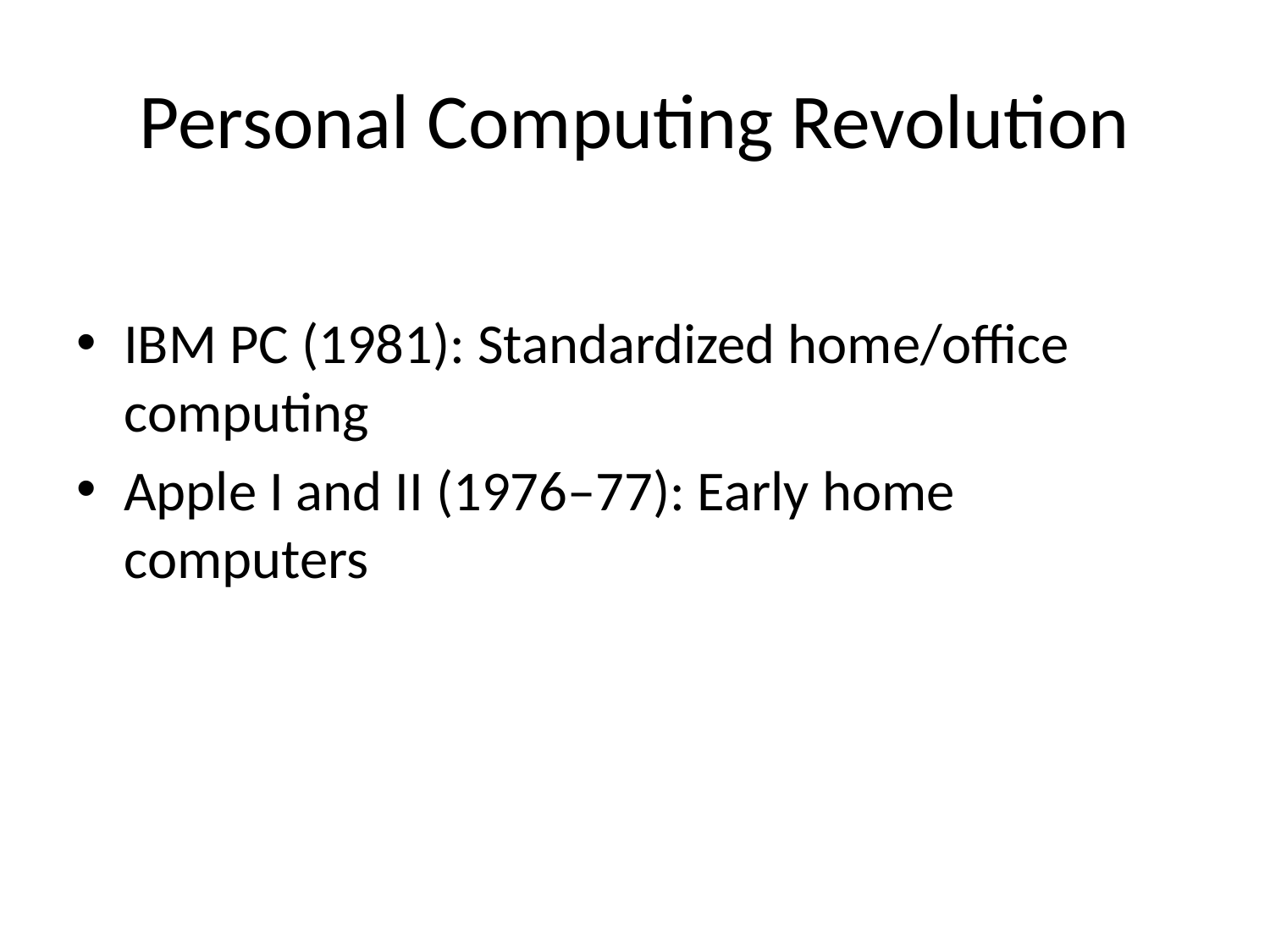

# Personal Computing Revolution

IBM PC (1981): Standardized home/office computing
Apple I and II (1976–77): Early home computers